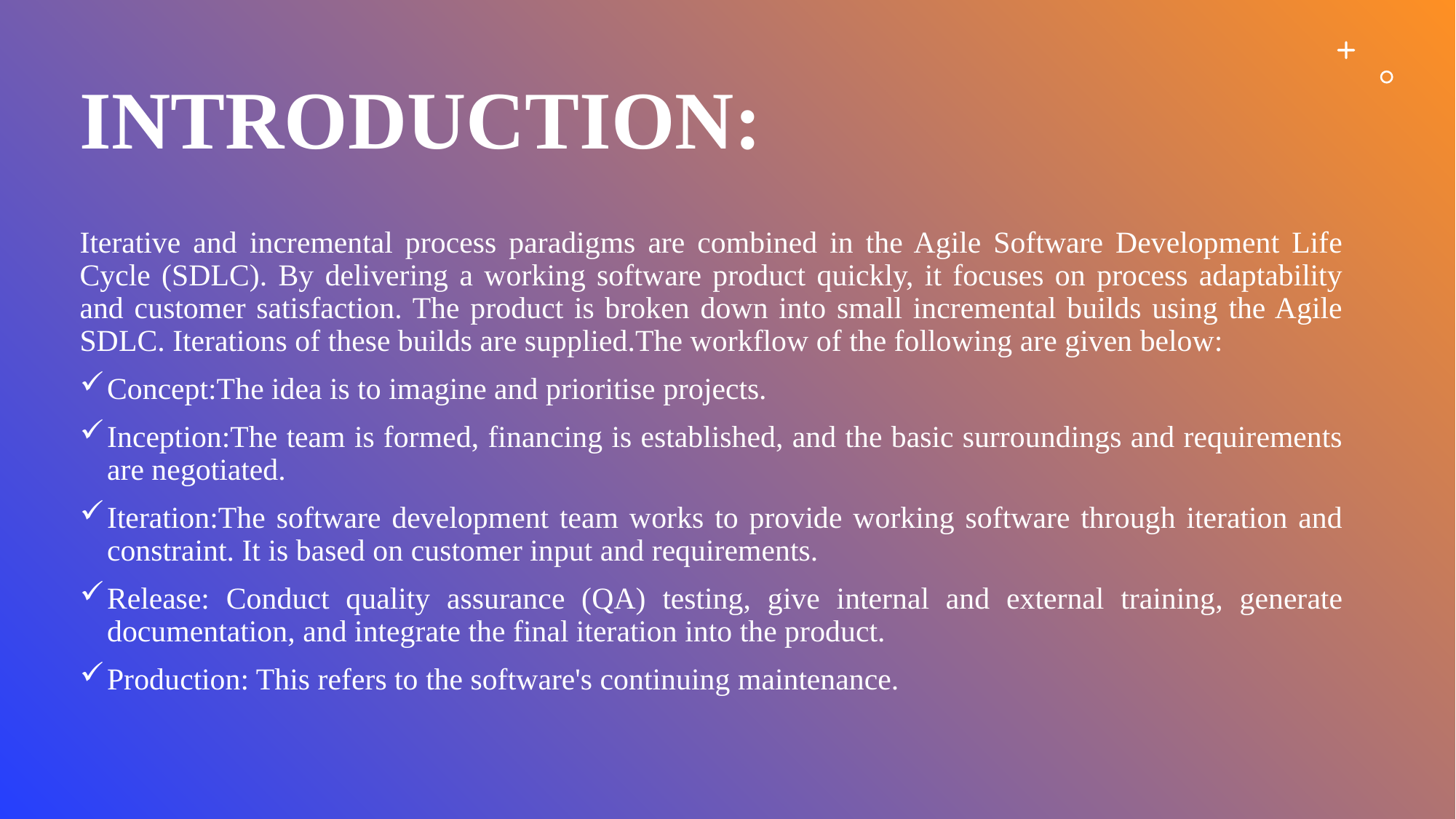

# INTRODUCTION:
Iterative and incremental process paradigms are combined in the Agile Software Development Life Cycle (SDLC). By delivering a working software product quickly, it focuses on process adaptability and customer satisfaction. The product is broken down into small incremental builds using the Agile SDLC. Iterations of these builds are supplied.The workflow of the following are given below:
Concept:The idea is to imagine and prioritise projects.
Inception:The team is formed, financing is established, and the basic surroundings and requirements are negotiated.
Iteration:The software development team works to provide working software through iteration and constraint. It is based on customer input and requirements.
Release: Conduct quality assurance (QA) testing, give internal and external training, generate documentation, and integrate the final iteration into the product.
Production: This refers to the software's continuing maintenance.